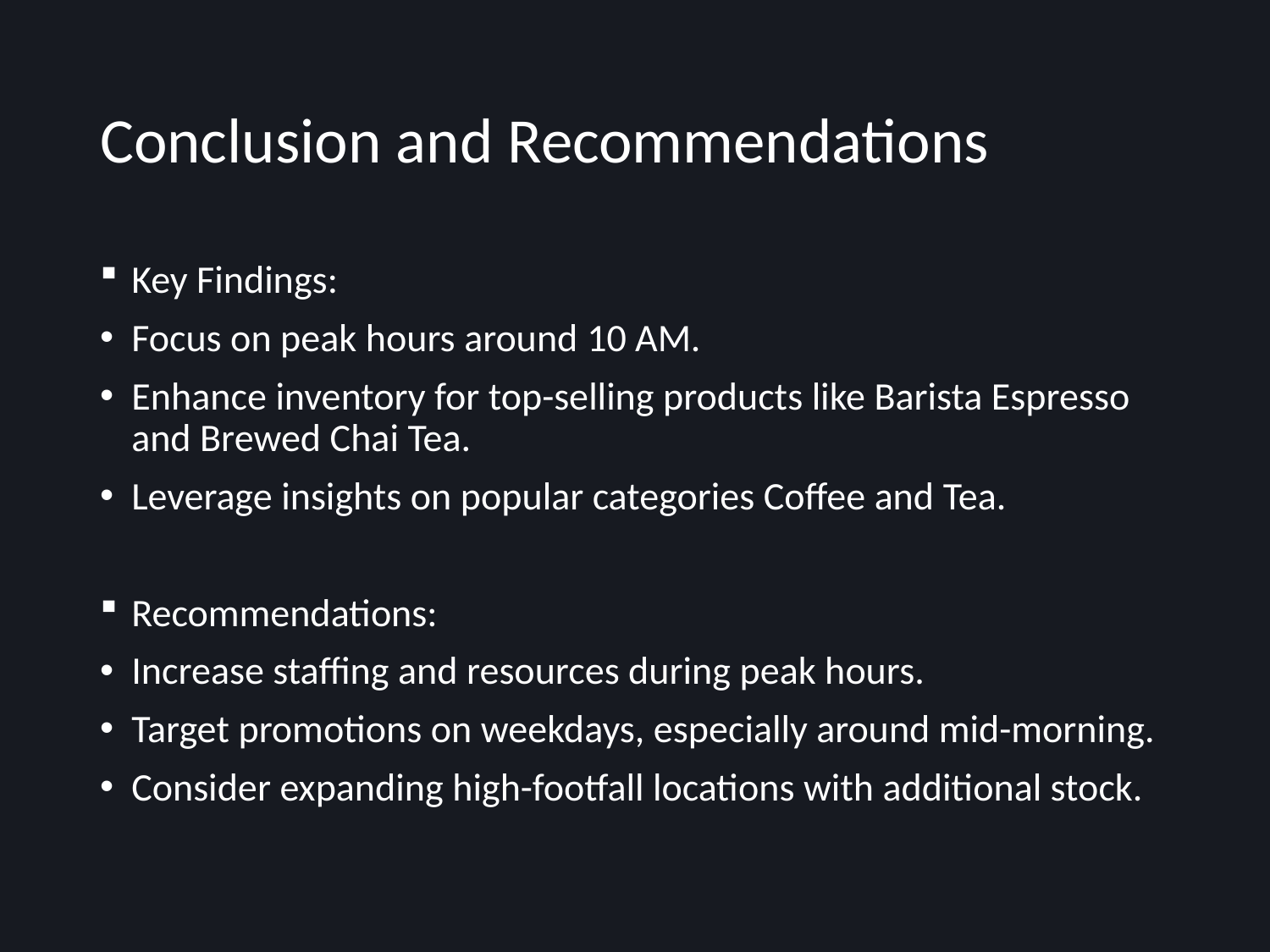

# Conclusion and Recommendations
Key Findings:
Focus on peak hours around 10 AM.
Enhance inventory for top-selling products like Barista Espresso and Brewed Chai Tea.
Leverage insights on popular categories Coffee and Tea.

Recommendations:
Increase staffing and resources during peak hours.
Target promotions on weekdays, especially around mid-morning.
Consider expanding high-footfall locations with additional stock.